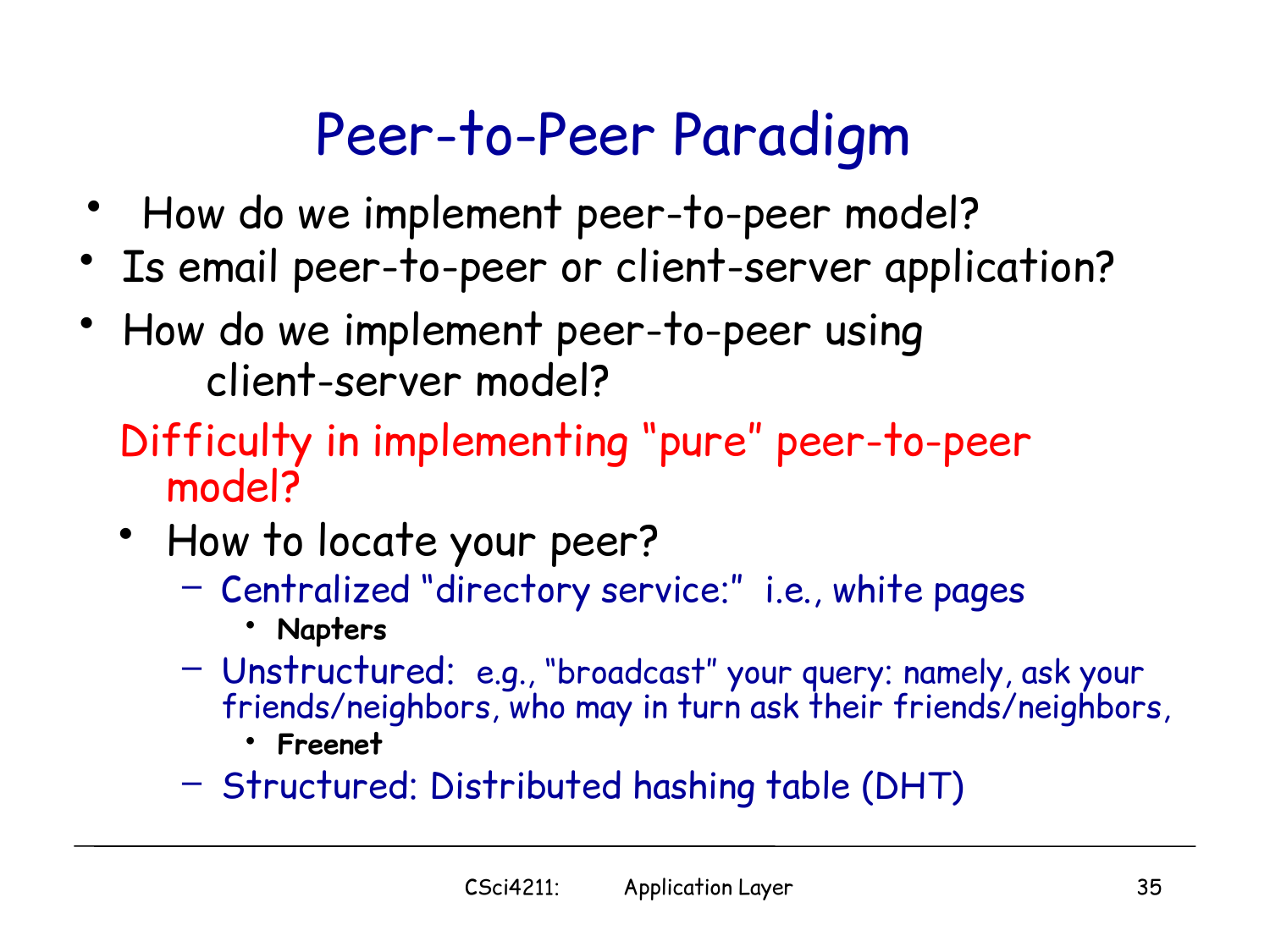

# Peer-to-Peer Paradigm
  How do we implement peer-to-peer model?

 Is email peer-to-peer or client-server application?
 How do we implement peer-to-peer using
          client-server model?
Difficulty in implementing “pure” peer-to-peer model?
How to locate your peer?
Centralized “directory service:”  i.e., white pages
Napters
Unstructured:  e.g., “broadcast” your query: namely, ask your friends/neighbors, who may in turn ask their friends/neighbors,
Freenet
Structured: Distributed hashing table (DHT)
CSci4211:          Application Layer
35